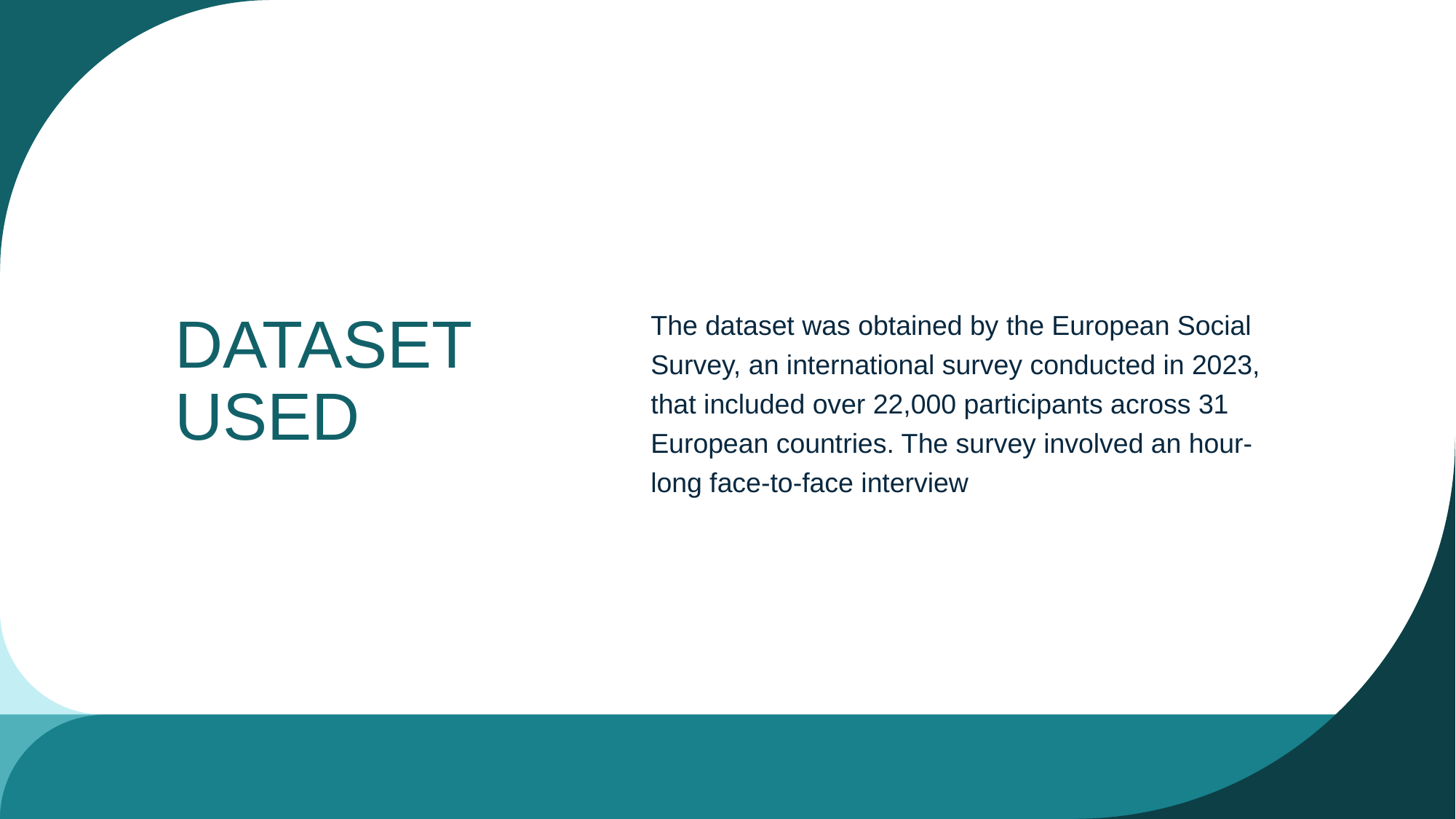

The dataset was obtained by the European Social Survey, an international survey conducted in 2023, that included over 22,000 participants across 31 European countries. The survey involved an hour-long face-to-face interview
# DATASET USED